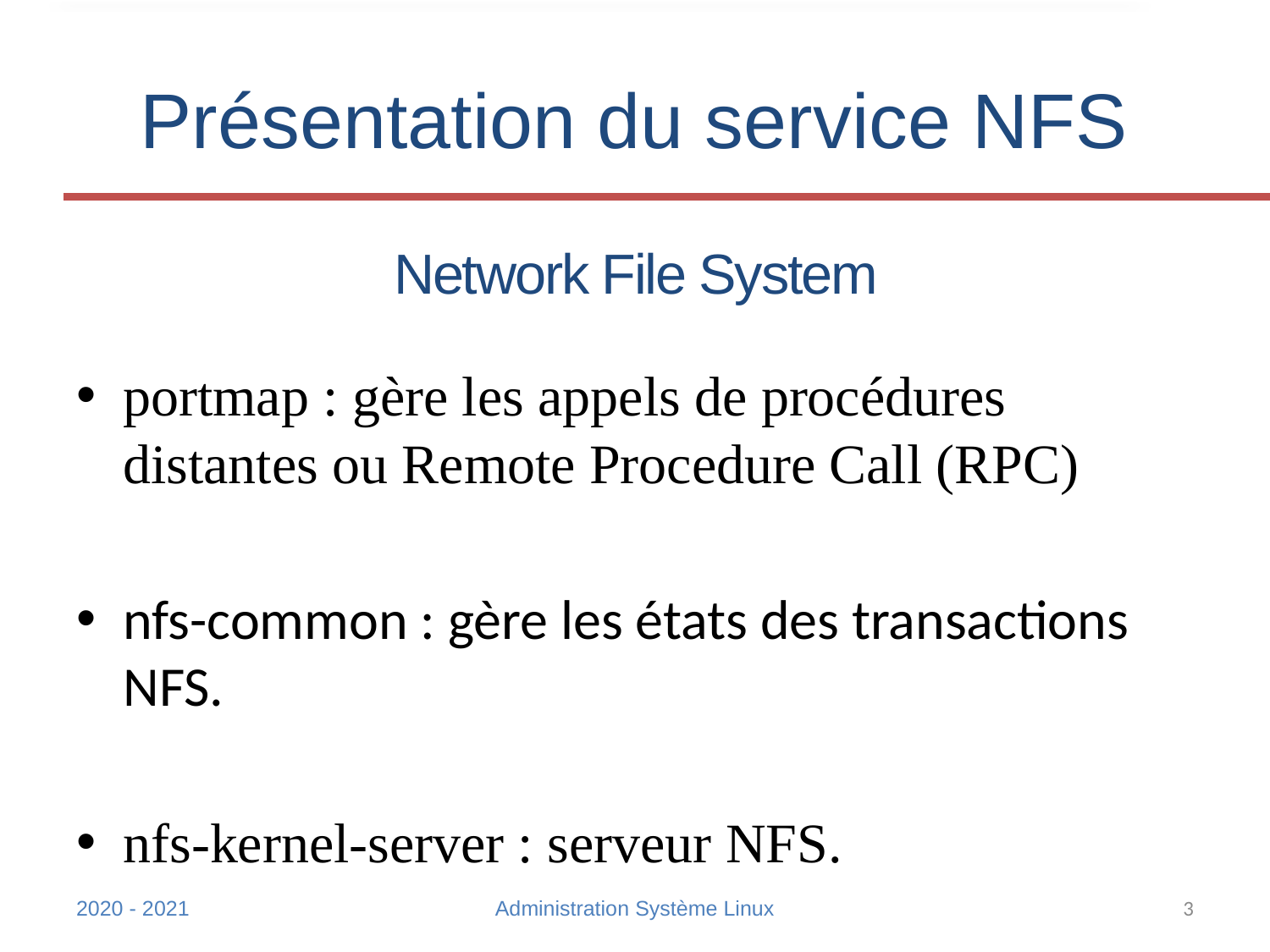

# Présentation du service NFS
Network File System

portmap : gère les appels de procédures distantes ou Remote Procedure Call (RPC)

nfs-common : gère les états des transactions NFS.

nfs-kernel-server : serveur NFS.

2020 - 2021
Administration Système Linux
3